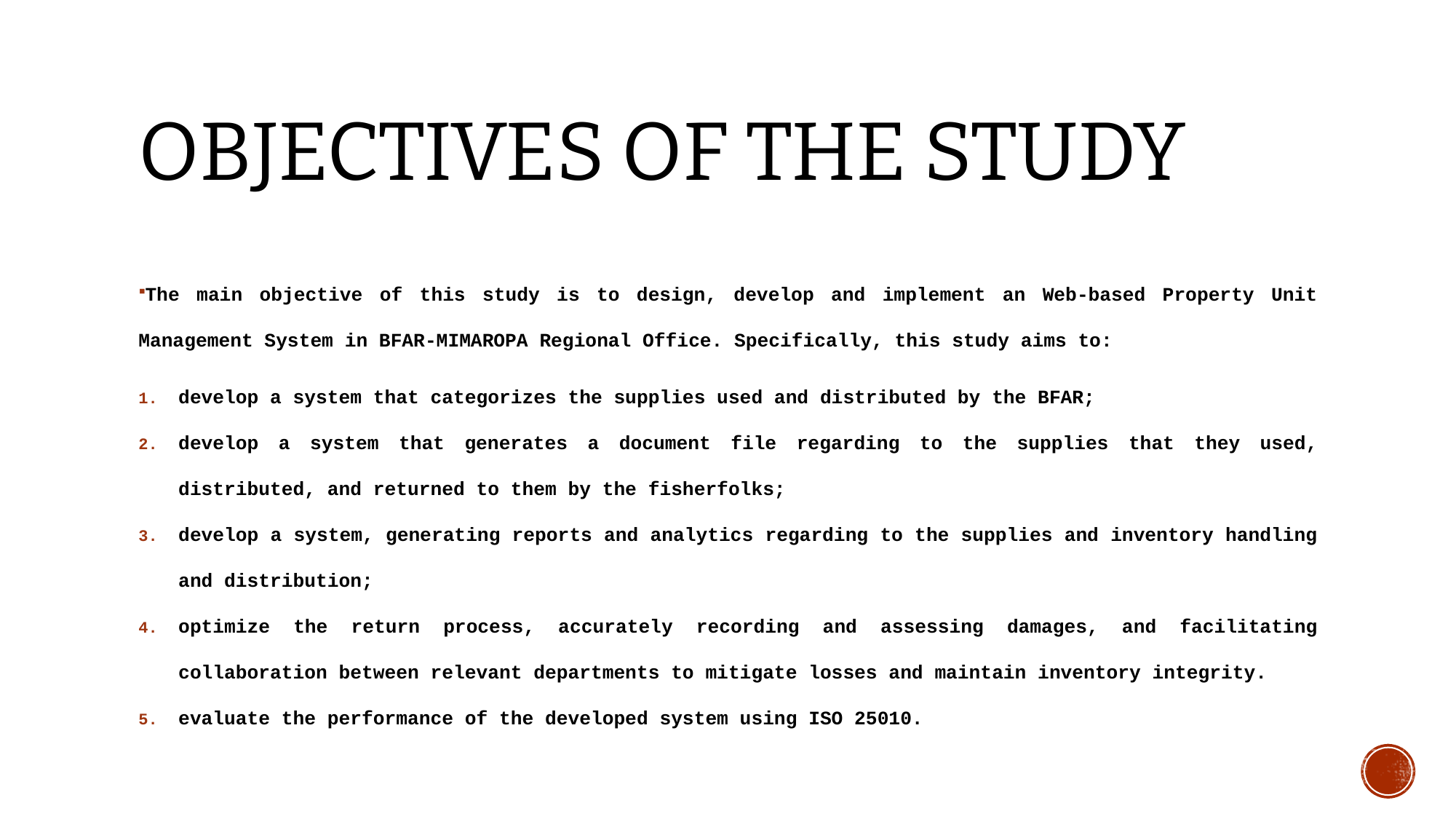

# Objectives of the study
The main objective of this study is to design, develop and implement an Web-based Property Unit Management System in BFAR-MIMAROPA Regional Office. Specifically, this study aims to:
develop a system that categorizes the supplies used and distributed by the BFAR;
develop a system that generates a document file regarding to the supplies that they used, distributed, and returned to them by the fisherfolks;
develop a system, generating reports and analytics regarding to the supplies and inventory handling and distribution;
optimize the return process, accurately recording and assessing damages, and facilitating collaboration between relevant departments to mitigate losses and maintain inventory integrity.
evaluate the performance of the developed system using ISO 25010.